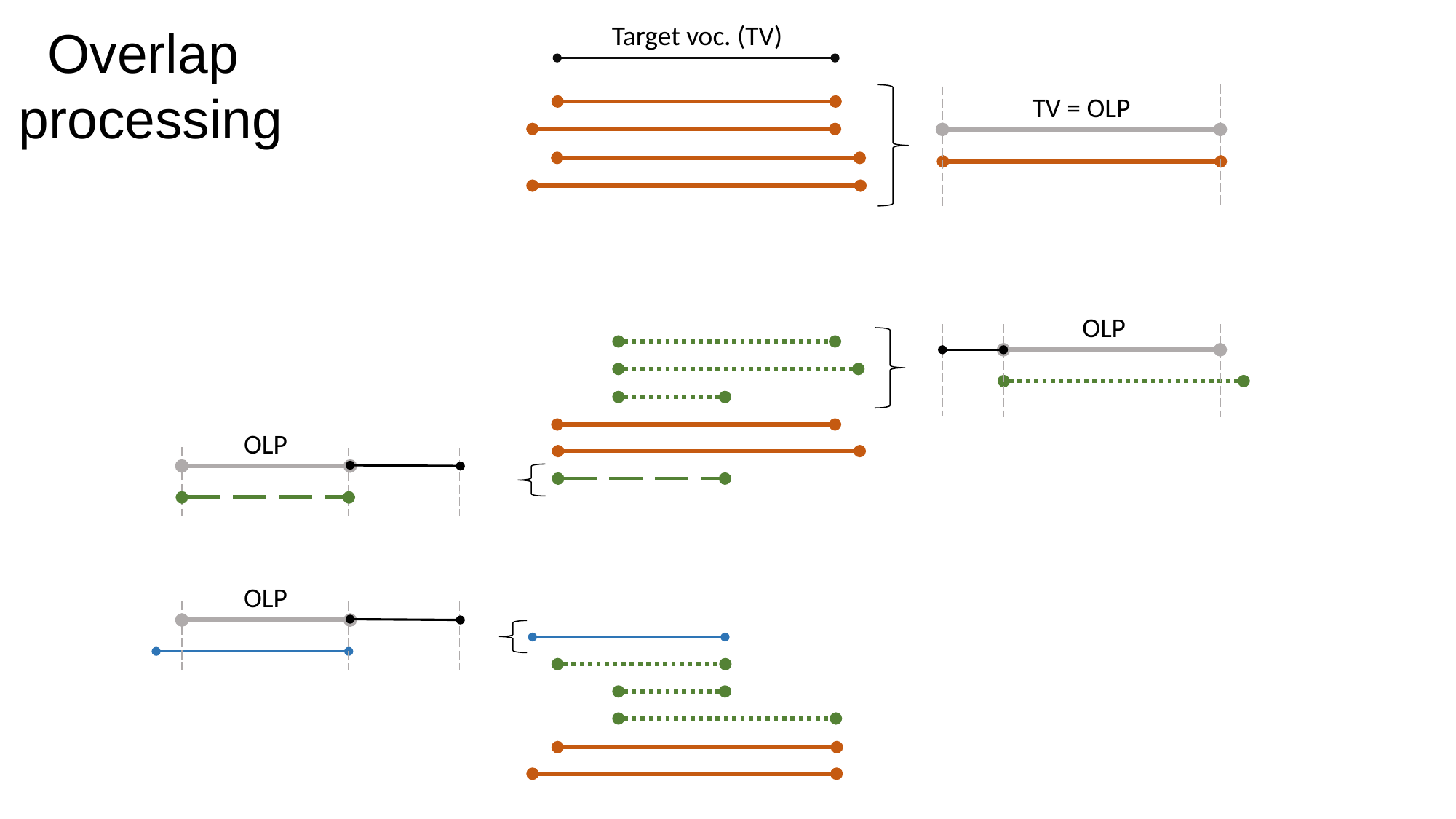

Target voc. (TV)
Overlap
processing

TV = OLP
OLP

OLP

OLP